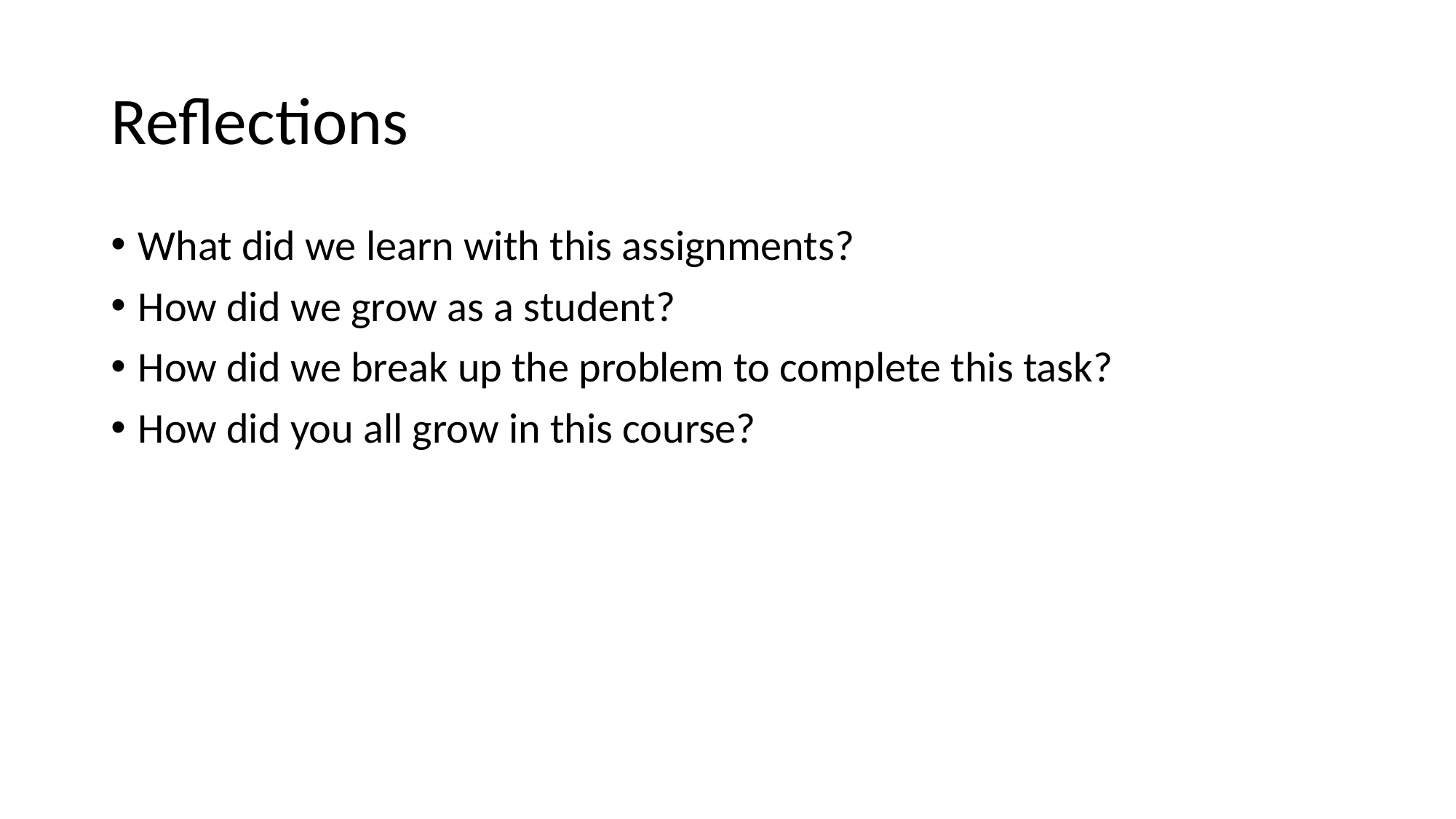

# Reflections
What did we learn with this assignments?
How did we grow as a student?
How did we break up the problem to complete this task?
How did you all grow in this course?